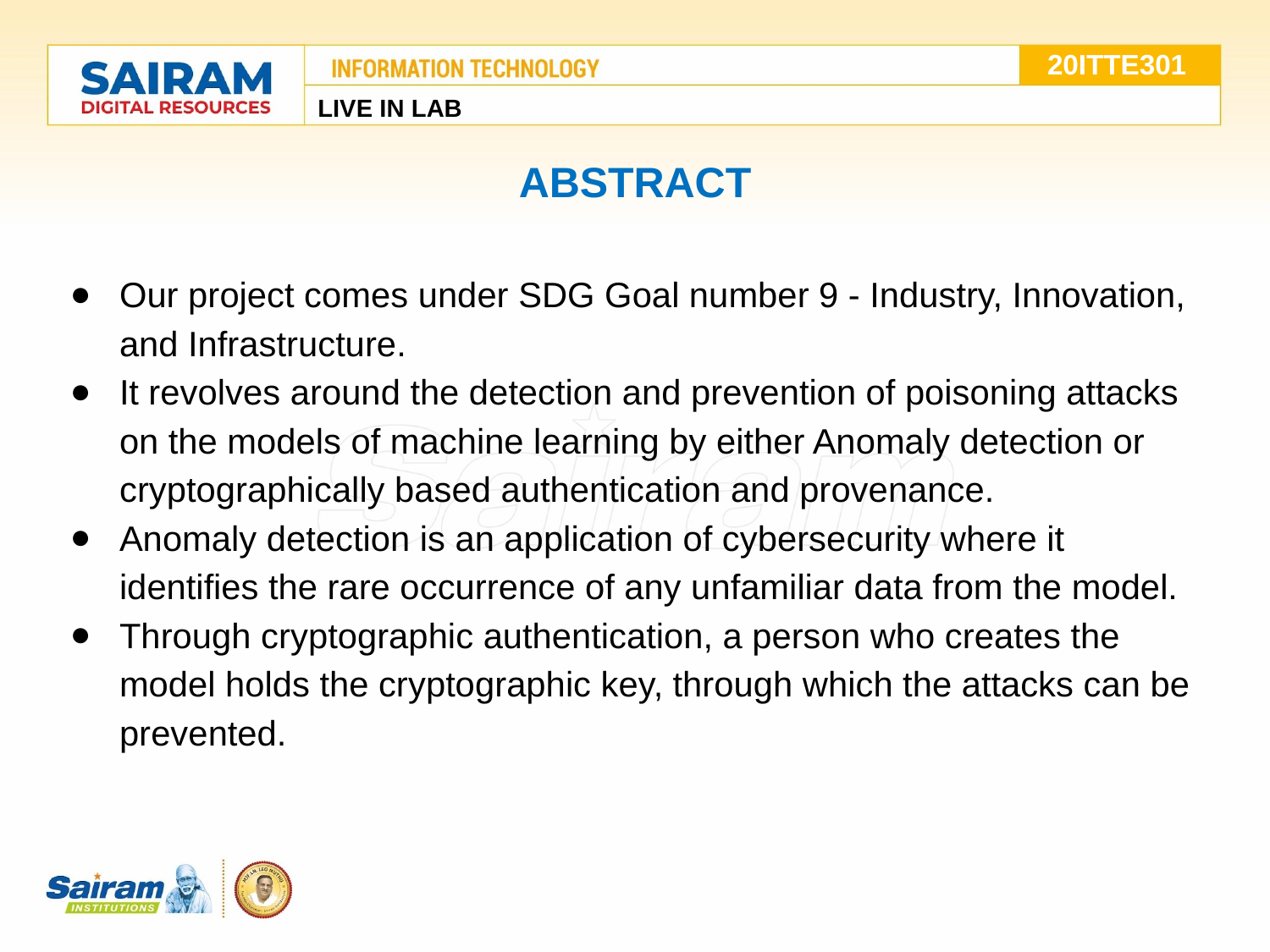

20ITTE301
LIVE IN LAB
#
ABSTRACT

Our project comes under SDG Goal number 9 - Industry, Innovation, and Infrastructure.
It revolves around the detection and prevention of poisoning attacks on the models of machine learning by either Anomaly detection or cryptographically based authentication and provenance.
Anomaly detection is an application of cybersecurity where it identifies the rare occurrence of any unfamiliar data from the model.
Through cryptographic authentication, a person who creates the model holds the cryptographic key, through which the attacks can be prevented.